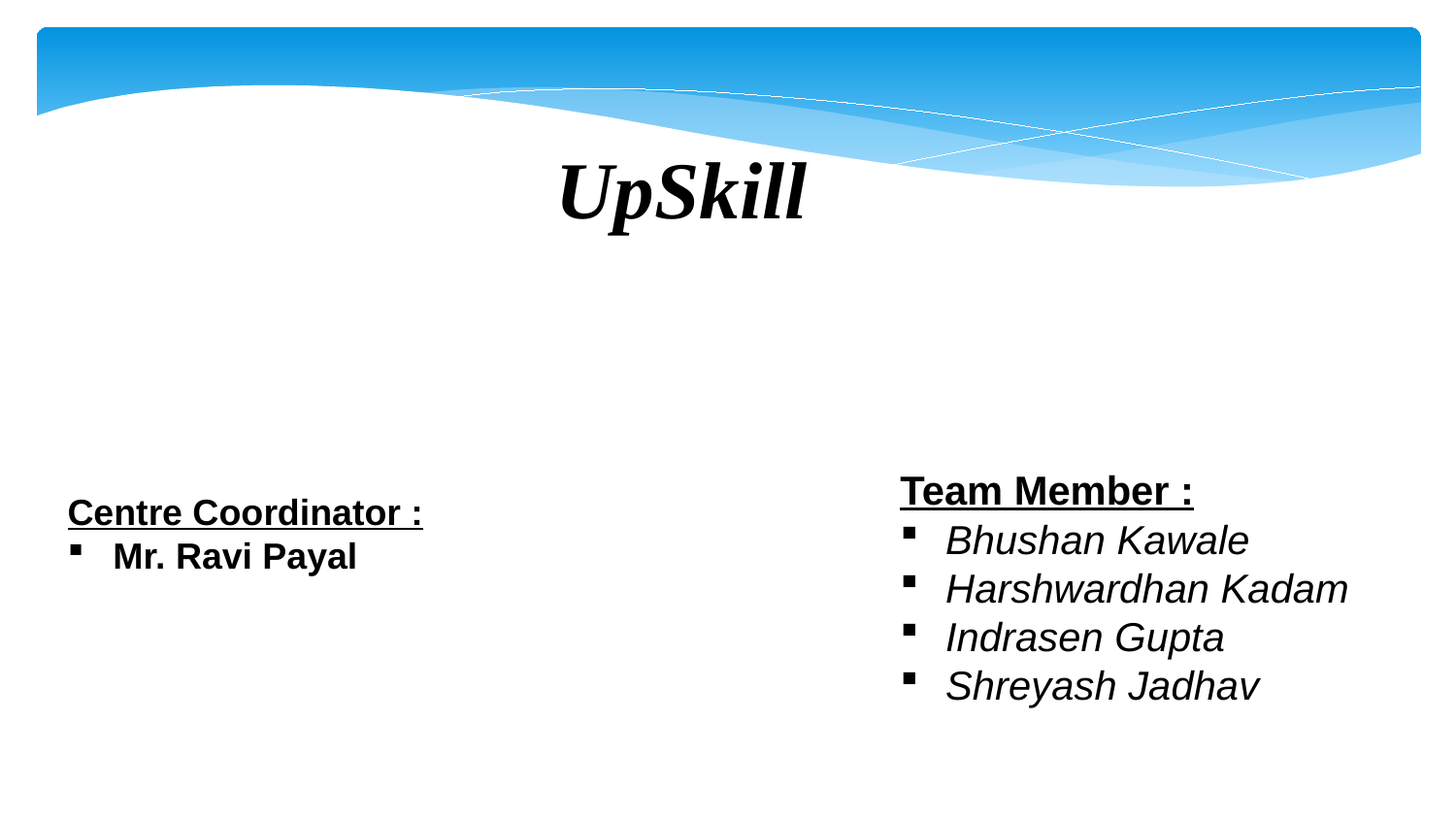

UpSkill

Team Member :
Bhushan Kawale
Harshwardhan Kadam
Indrasen Gupta
Shreyash Jadhav
Centre Coordinator :
Mr. Ravi Payal